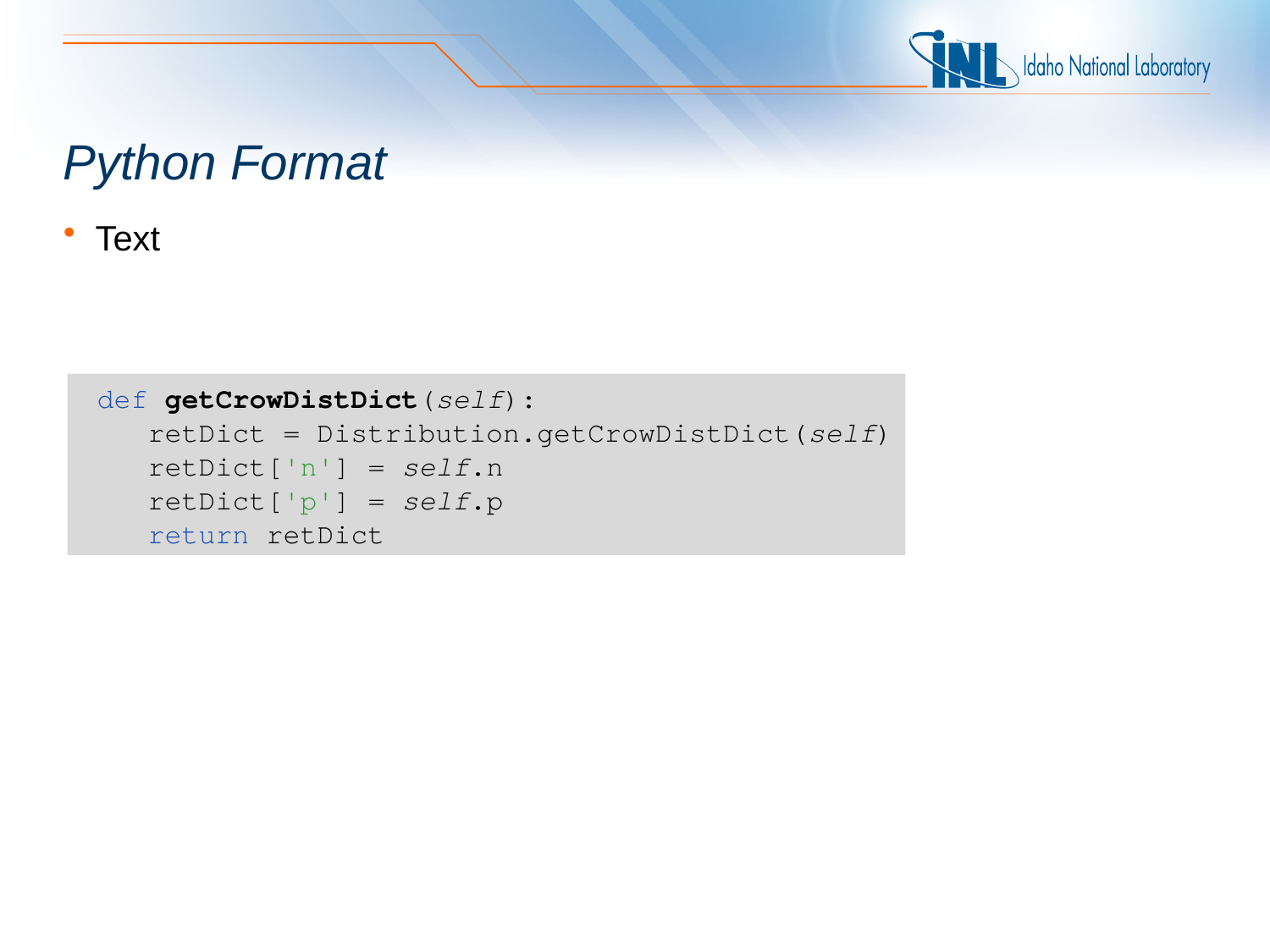

# Python Format
Text
 def getCrowDistDict(self):
    retDict = Distribution.getCrowDistDict(self)
    retDict['n'] = self.n
    retDict['p'] = self.p
    return retDict